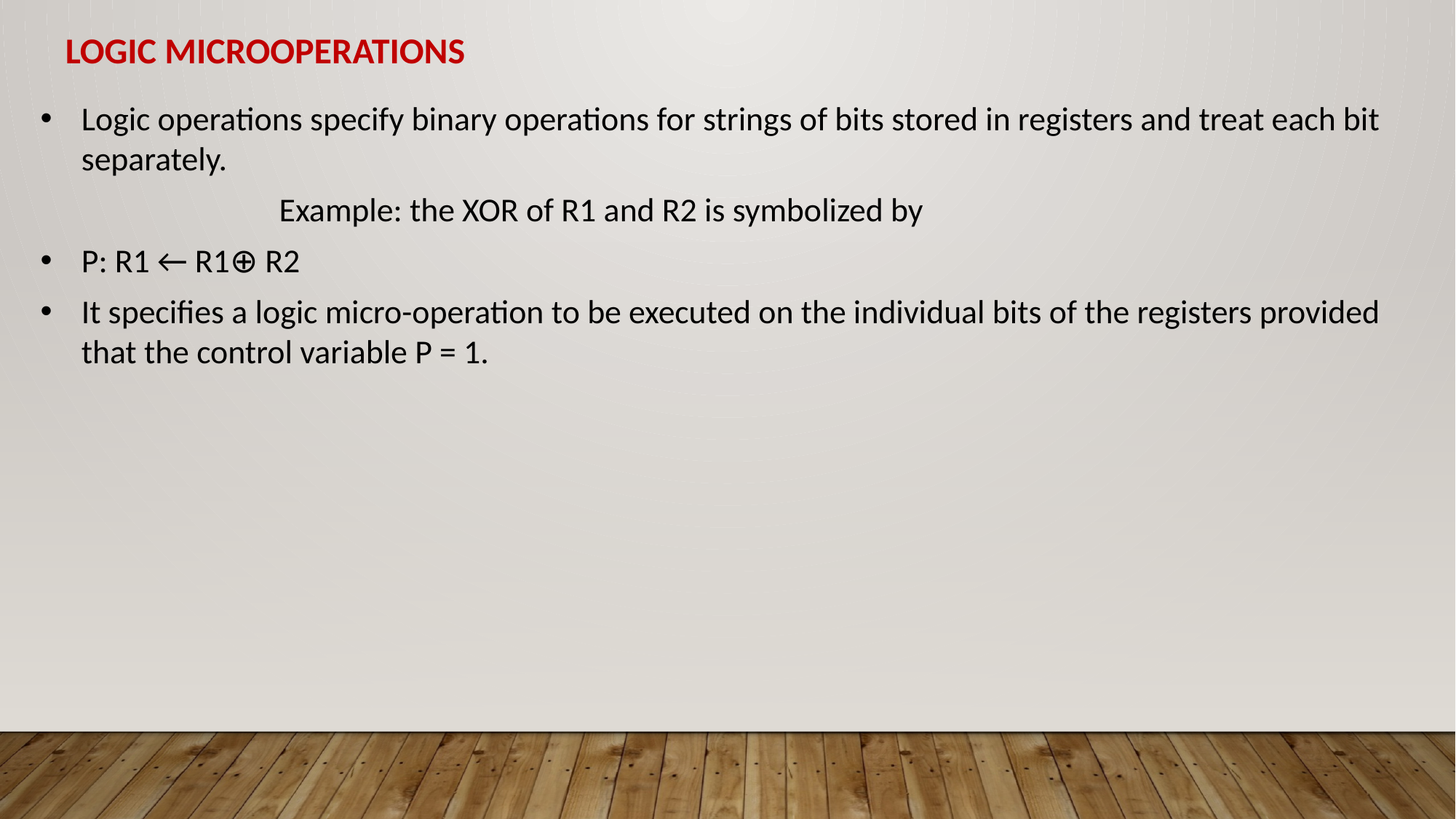

LOGIC MICROOPERATIONS

Logic operations specify binary operations for strings of bits stored in registers and treat each bit separately.

                                Example: the XOR of R1 and R2 is symbolized by

P: R1 ← R1⊕ R2

It specifies a logic micro-operation to be executed on the individual bits of the registers provided that the control variable P = 1.